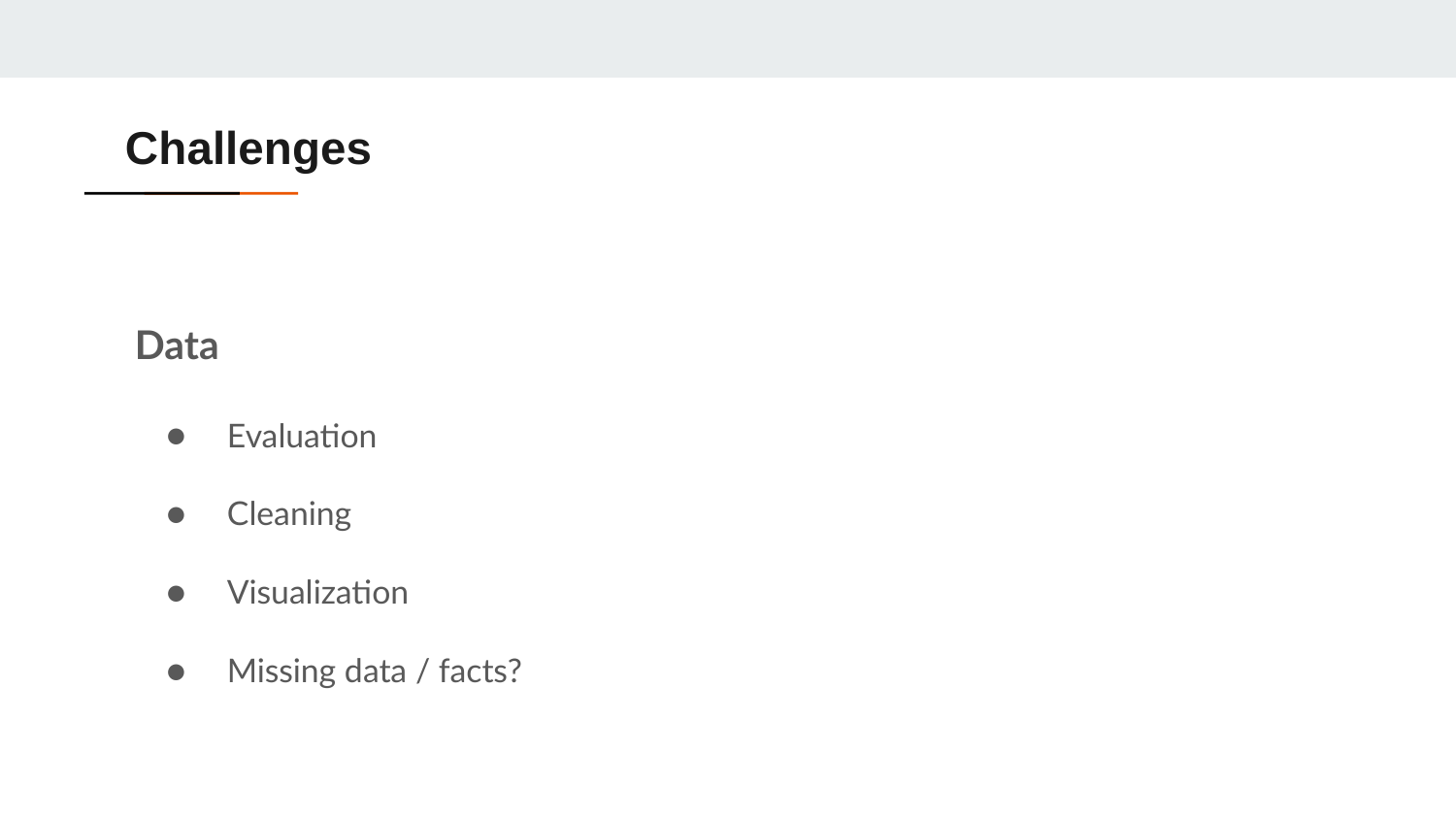

# Challenges
 Data
Evaluation
Cleaning
Visualization
Missing data / facts?